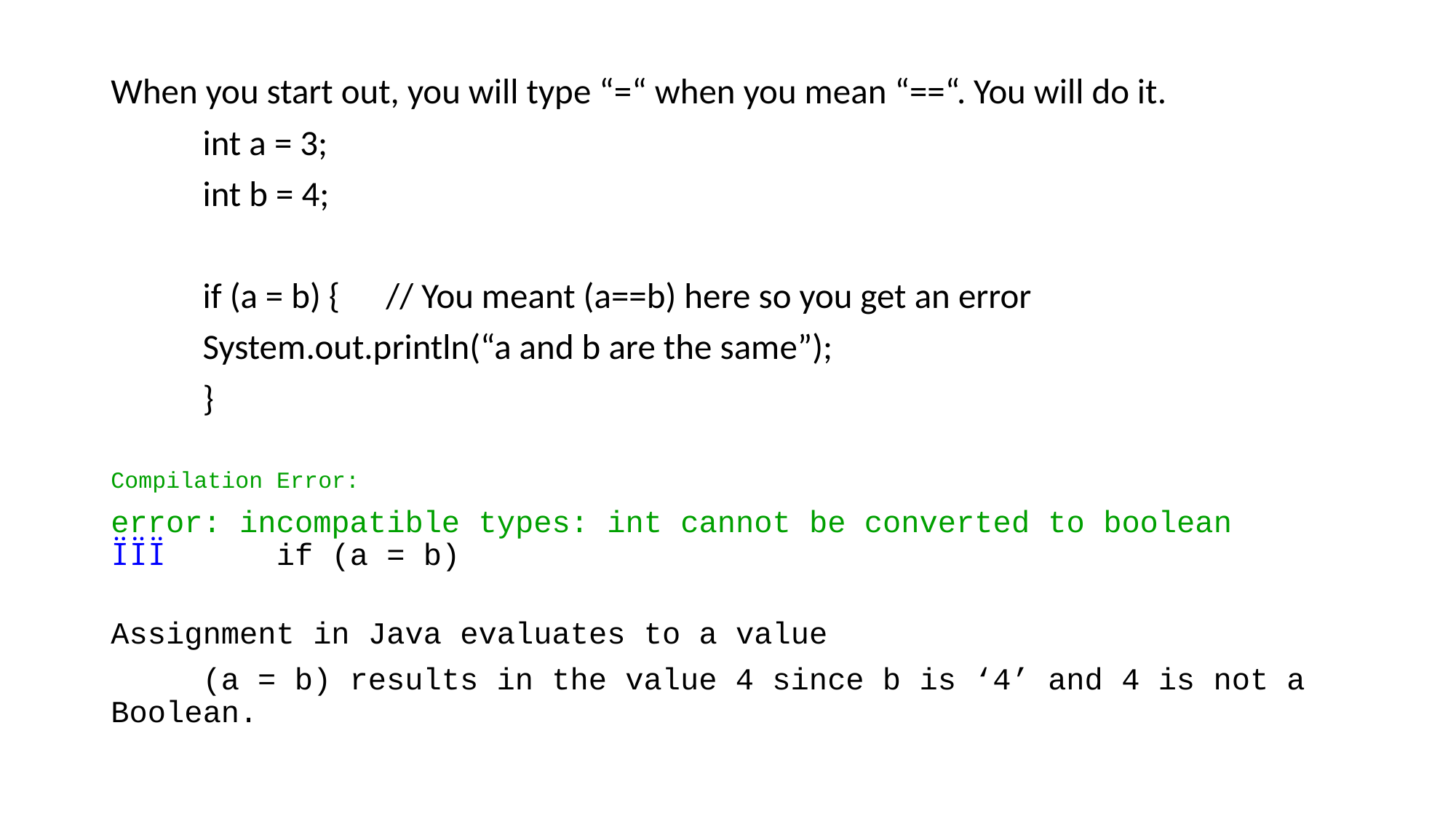

When you start out, you will type “=“ when you mean “==“. You will do it.
	int a = 3;
	int b = 4;

	if (a = b) {	// You meant (a==b) here so you get an error
		System.out.println(“a and b are the same”);
	}

Compilation Error:
error: incompatible types: int cannot be converted to boolean
ÏÏÏ      if (a = b)
Assignment in Java evaluates to a value
	(a = b) results in the value 4 since b is ‘4’ and 4 is not a Boolean.